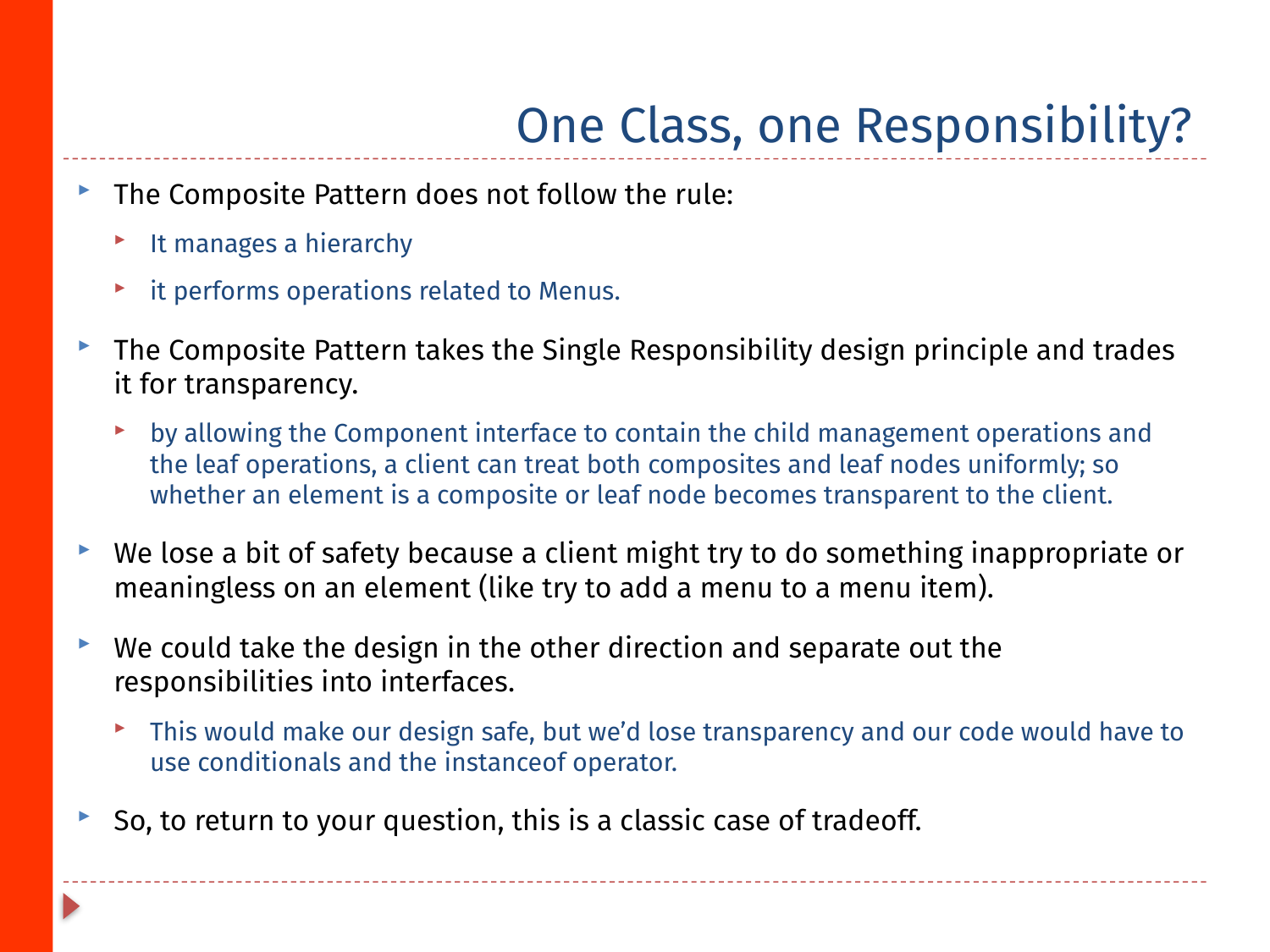

# One Class, one Responsibility?
The Composite Pattern does not follow the rule:
It manages a hierarchy
it performs operations related to Menus.
The Composite Pattern takes the Single Responsibility design principle and trades it for transparency.
by allowing the Component interface to contain the child management operations and the leaf operations, a client can treat both composites and leaf nodes uniformly; so whether an element is a composite or leaf node becomes transparent to the client.
We lose a bit of safety because a client might try to do something inappropriate or meaningless on an element (like try to add a menu to a menu item).
We could take the design in the other direction and separate out the responsibilities into interfaces.
This would make our design safe, but we’d lose transparency and our code would have to use conditionals and the instanceof operator.
So, to return to your question, this is a classic case of tradeoff.